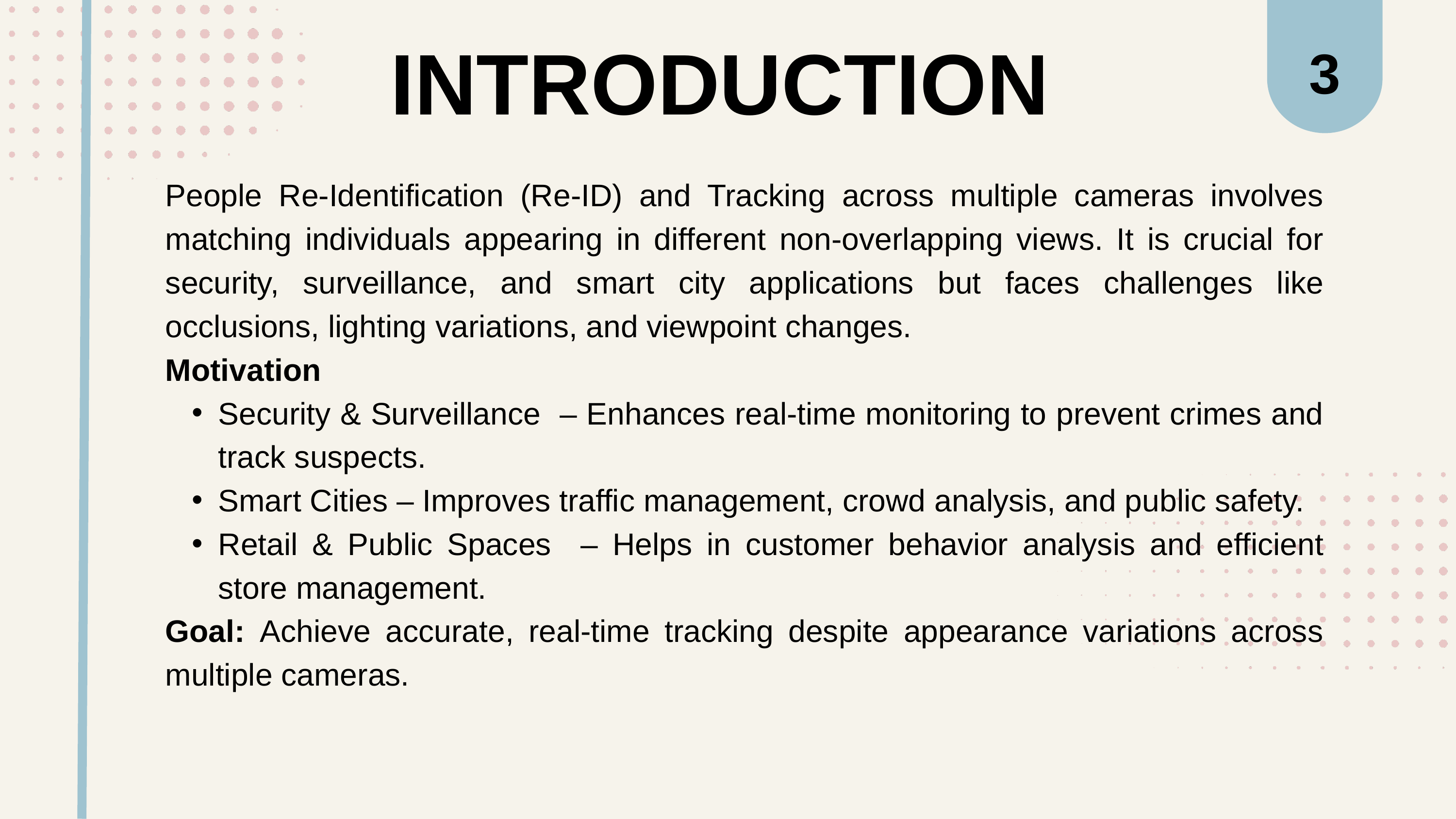

3

INTRODUCTION
People Re-Identification (Re-ID) and Tracking across multiple cameras involves matching individuals appearing in different non-overlapping views. It is crucial for security, surveillance, and smart city applications but faces challenges like occlusions, lighting variations, and viewpoint changes.
Motivation
Security & Surveillance  – Enhances real-time monitoring to prevent crimes and track suspects.
Smart Cities – Improves traffic management, crowd analysis, and public safety.
Retail & Public Spaces  – Helps in customer behavior analysis and efficient store management.
Goal: Achieve accurate, real-time tracking despite appearance variations across multiple cameras.